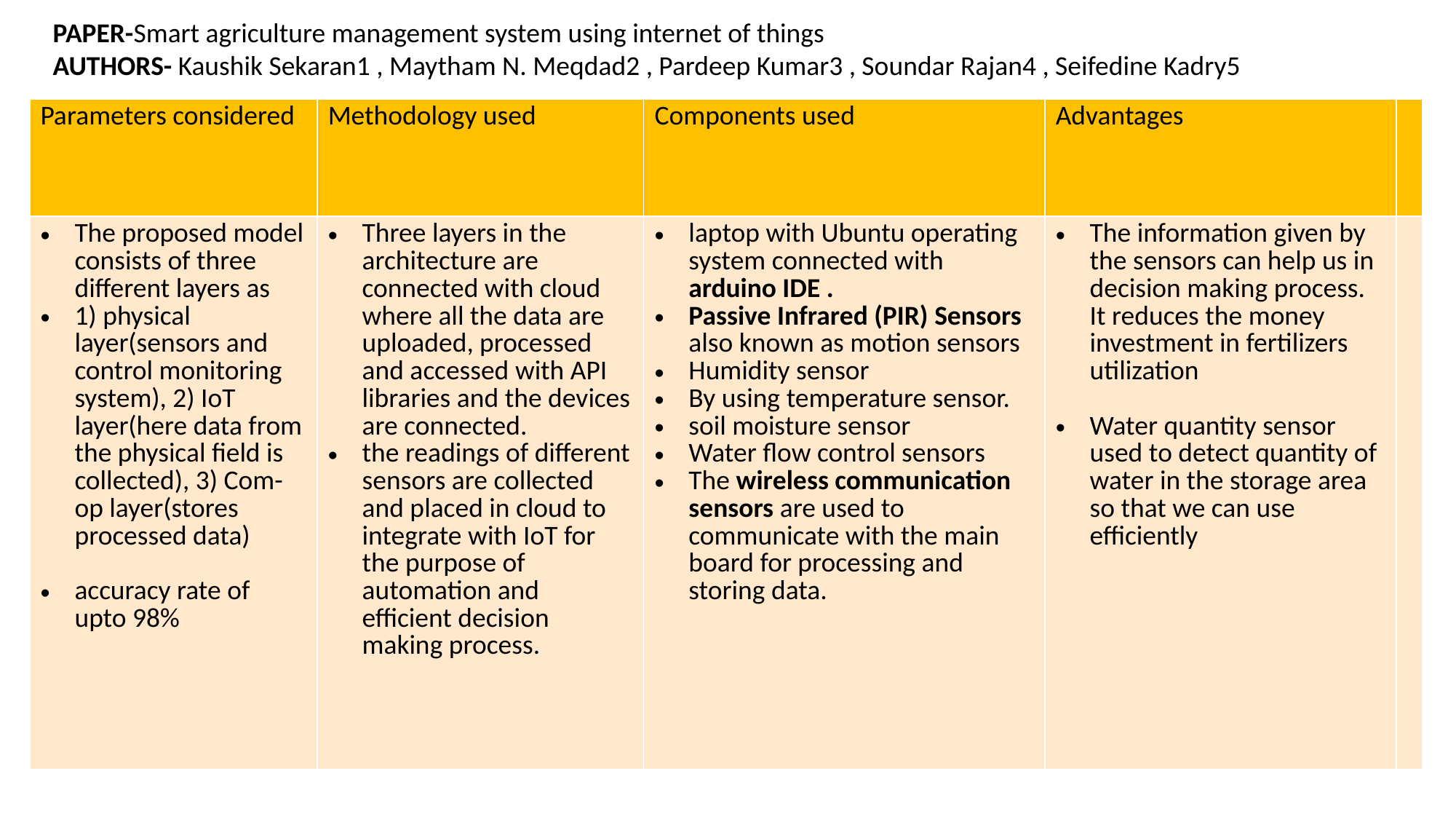

PAPER-Smart agriculture management system using internet of things
AUTHORS- Kaushik Sekaran1 , Maytham N. Meqdad2 , Pardeep Kumar3 , Soundar Rajan4 , Seifedine Kadry5
| Parameters considered | Methodology used | Components used | Advantages |  |
| --- | --- | --- | --- | --- |
| The proposed model consists of three different layers as 1) physical layer(sensors and control monitoring system), 2) IoT layer(here data from the physical field is collected), 3) Com-op layer(stores processed data) accuracy rate of upto 98% | Three layers in the architecture are connected with cloud where all the data are uploaded, processed and accessed with API libraries and the devices are connected. the readings of different sensors are collected and placed in cloud to integrate with IoT for the purpose of automation and efficient decision making process. | laptop with Ubuntu operating system connected with arduino IDE . Passive Infrared (PIR) Sensors also known as motion sensors Humidity sensor By using temperature sensor. soil moisture sensor Water flow control sensors The wireless communication sensors are used to communicate with the main board for processing and storing data. | The information given by the sensors can help us in decision making process. It reduces the money investment in fertilizers utilization Water quantity sensor used to detect quantity of water in the storage area so that we can use efficiently |  |